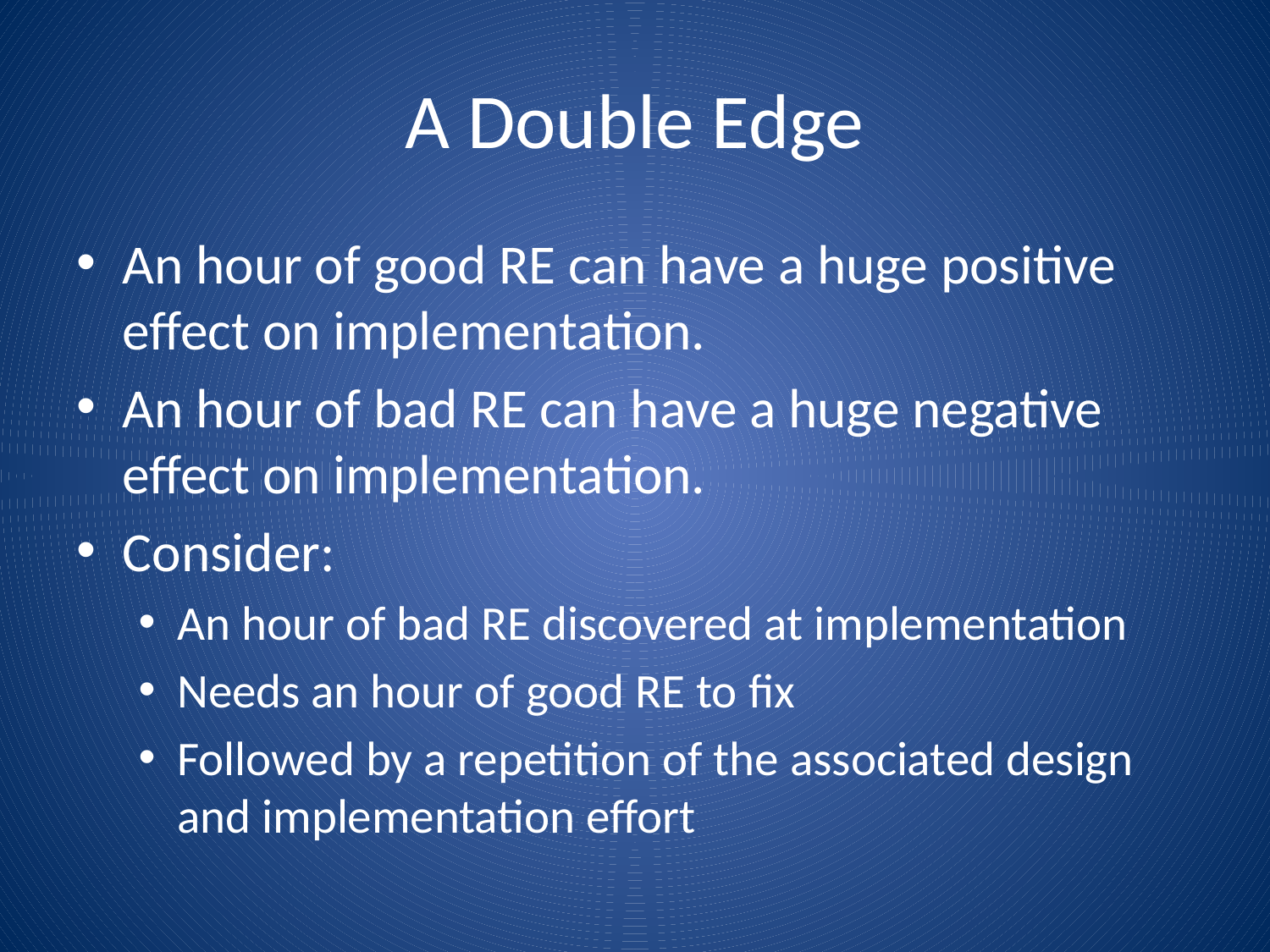

# A Double Edge
An hour of good RE can have a huge positive effect on implementation.
An hour of bad RE can have a huge negative effect on implementation.
Consider:
An hour of bad RE discovered at implementation
Needs an hour of good RE to fix
Followed by a repetition of the associated design and implementation effort